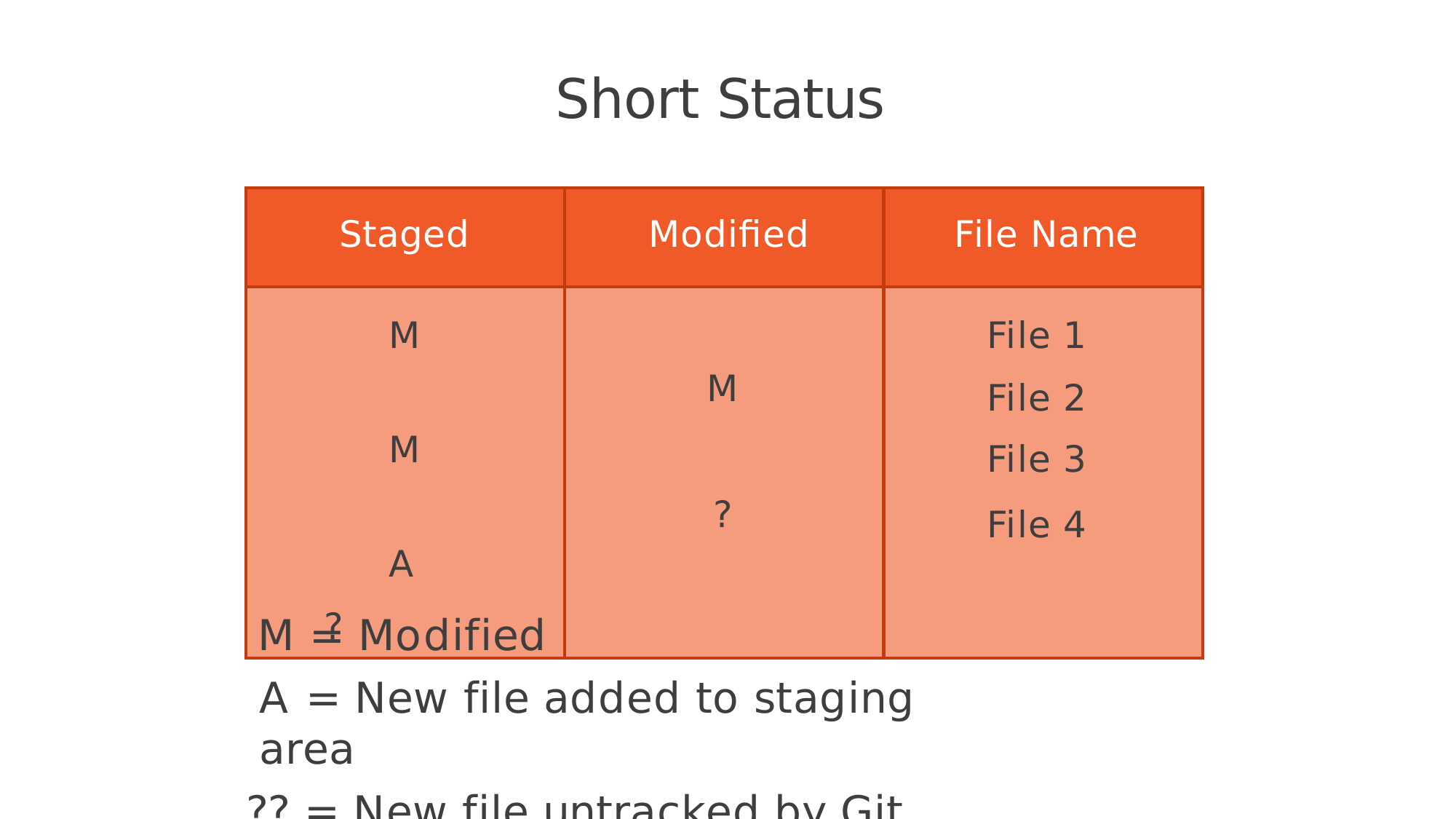

# Short Status
| Staged | Modified | File Name |
| --- | --- | --- |
| M M A ? | M ? | File 1 File 2 File 3 File 4 |
M = Modified
A = New file added to staging area
?? = New file untracked by Git
11